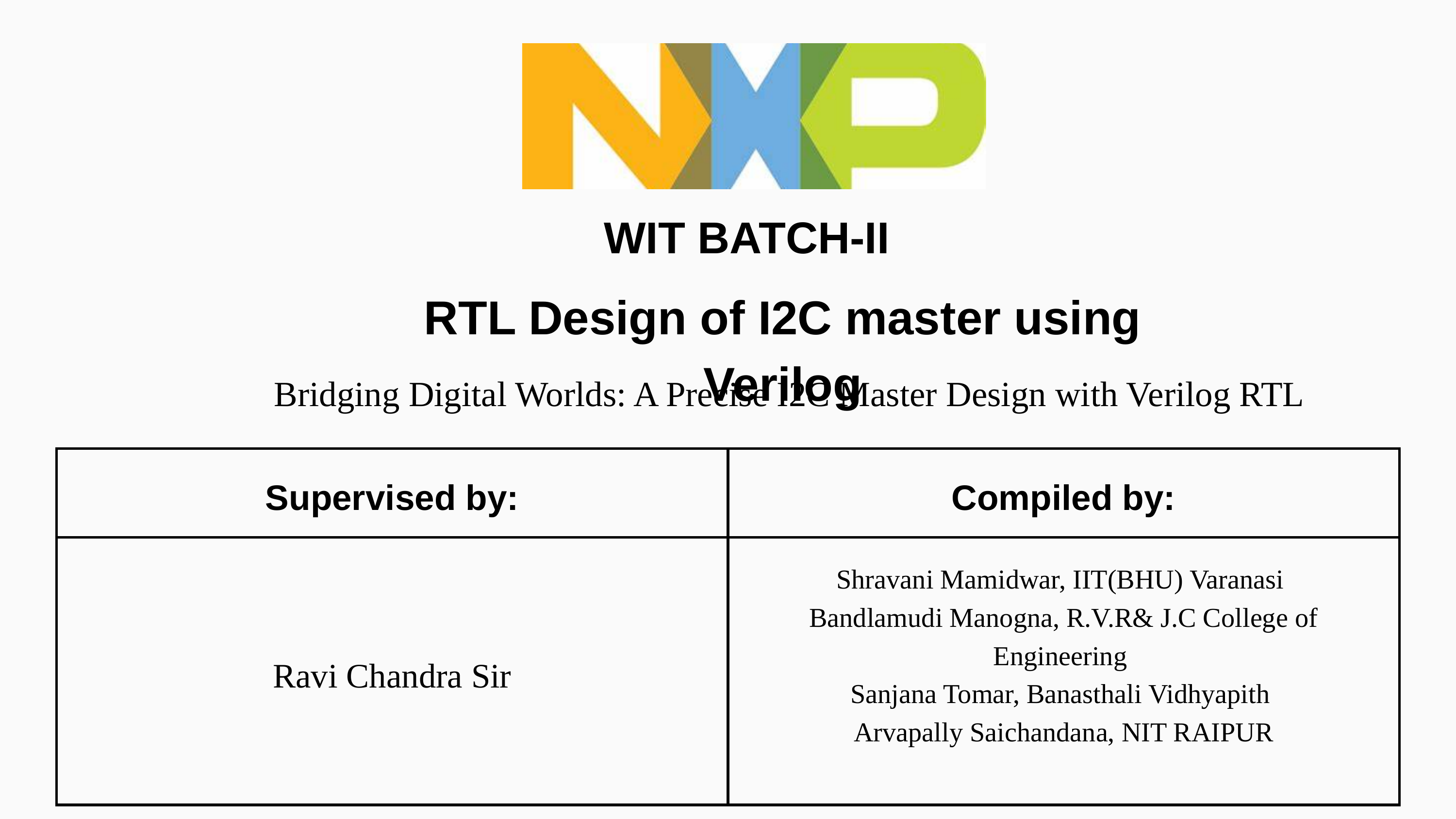

WIT BATCH-II
RTL Design of I2C master using Verilog
Bridging Digital Worlds: A Precise I2C Master Design with Verilog RTL
| Supervised by: | Compiled by: |
| --- | --- |
| Ravi Chandra Sir | Shravani Mamidwar, IIT(BHU) Varanasi Bandlamudi Manogna, R.V.R& J.C College of Engineering Sanjana Tomar, Banasthali Vidhyapith Arvapally Saichandana, NIT RAIPUR |